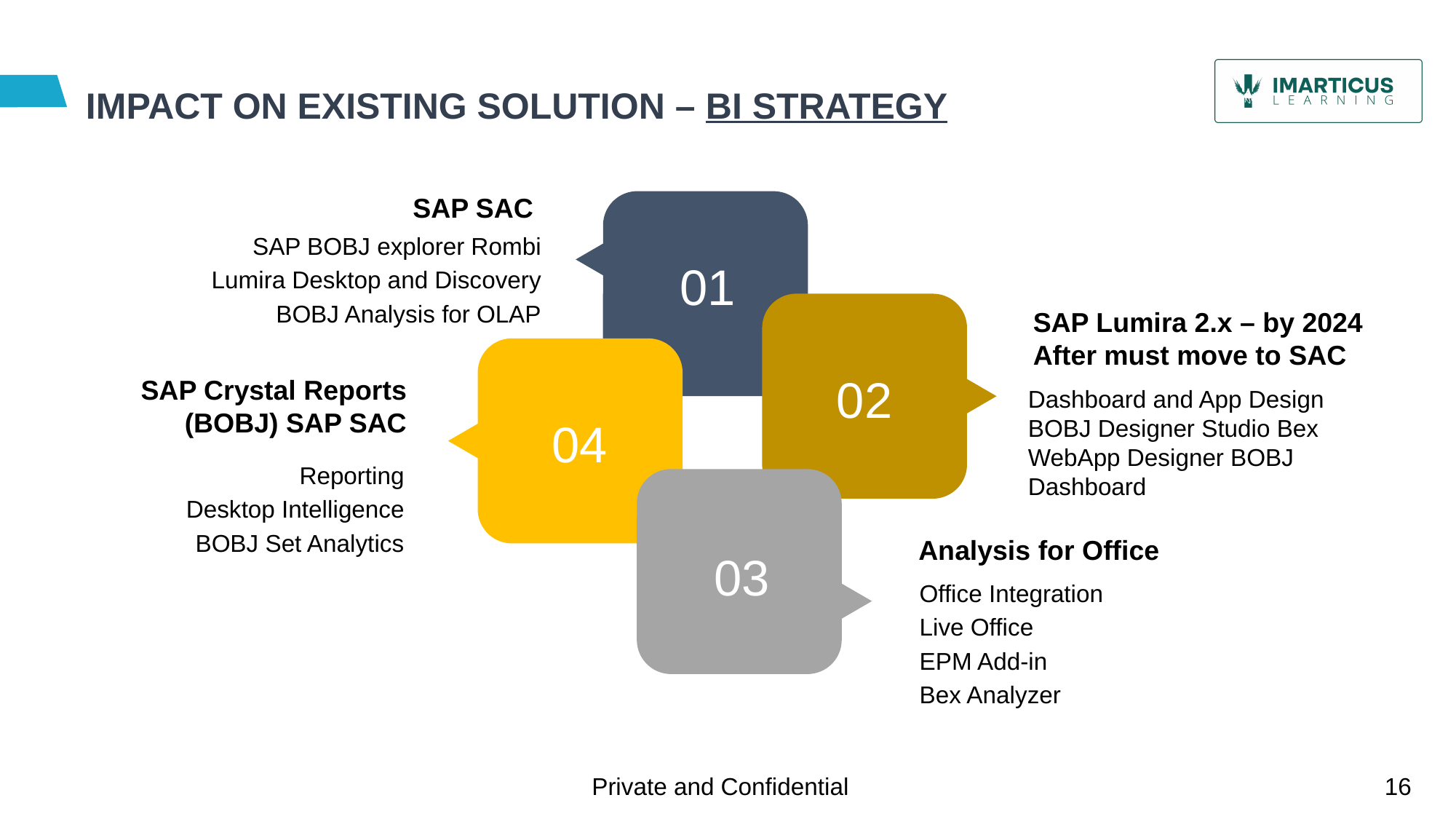

# IMPACT ON EXISTING SOLUTION – BI STRATEGY
SAP SAC
SAP BOBJ explorer Rombi
Lumira Desktop and Discovery
BOBJ Analysis for OLAP

01

SAP Lumira 2.x – by 2024
After must move to SAC
Dashboard and App Design BOBJ Designer Studio Bex WebApp Designer BOBJ Dashboard

02
SAP Crystal Reports (BOBJ) SAP SAC
Reporting
Desktop Intelligence
BOBJ Set Analytics
04

Analysis for Office
Office Integration
Live Office
EPM Add-in
Bex Analyzer
03